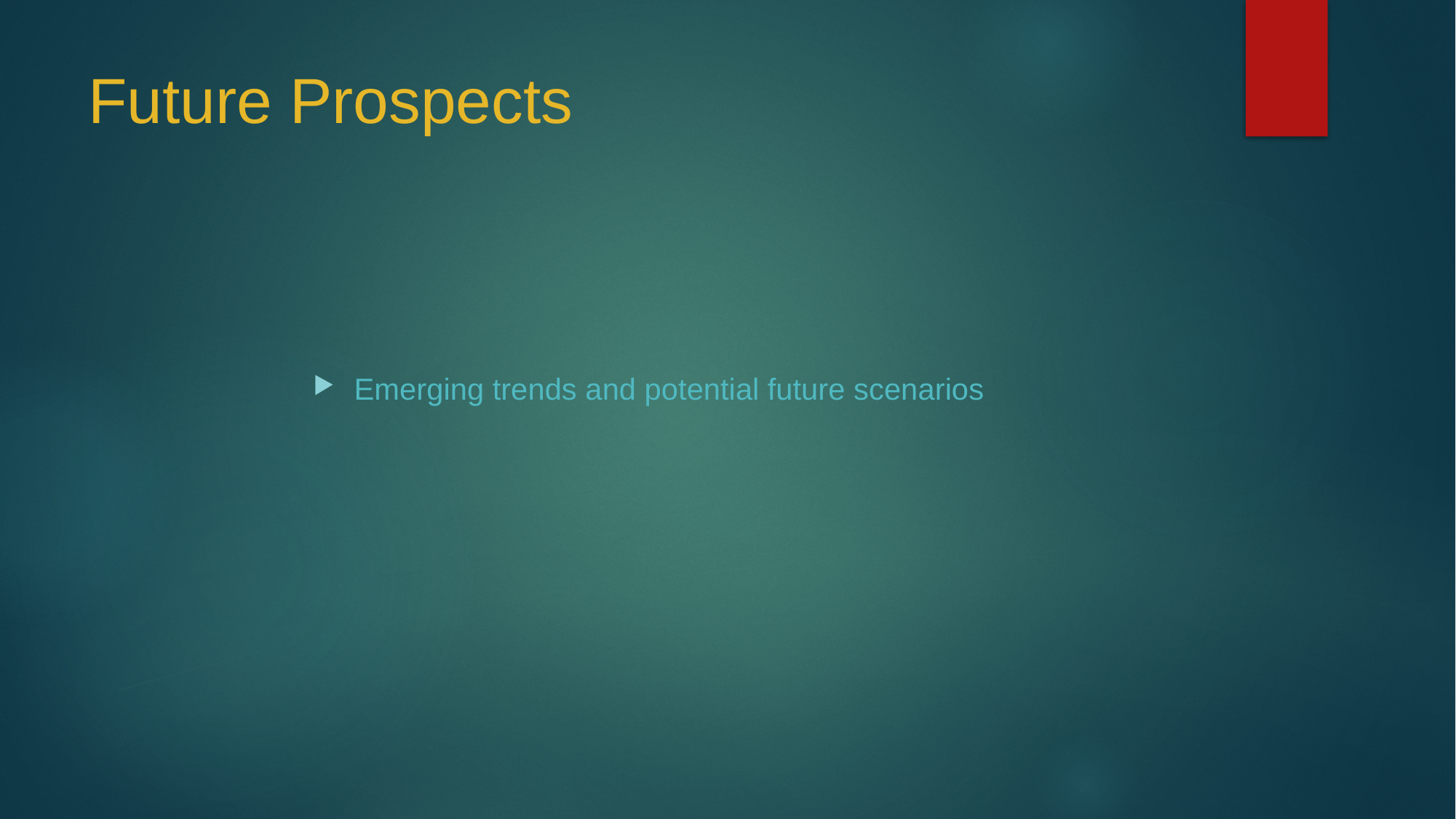

# Future Prospects
Emerging trends and potential future scenarios